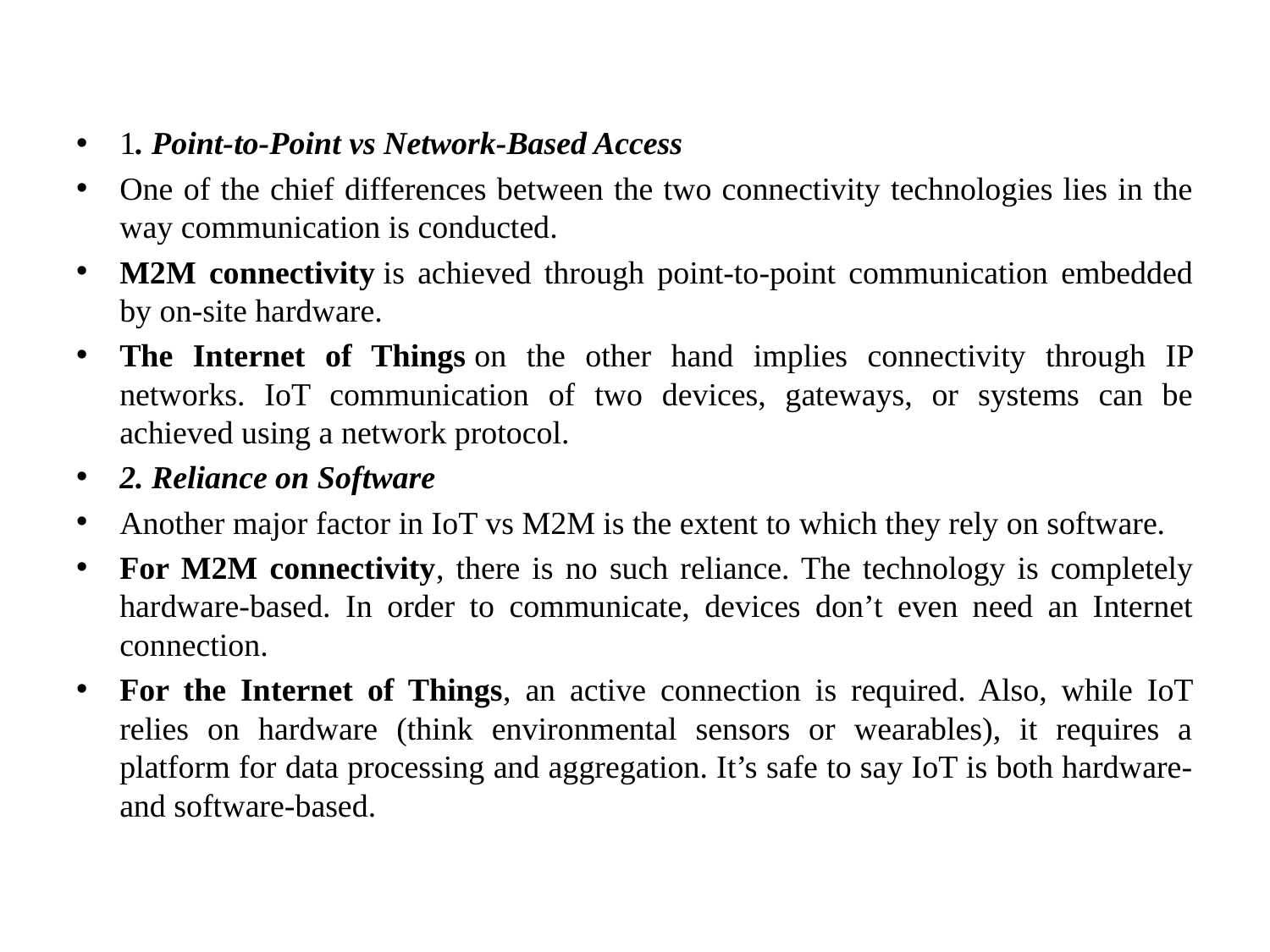

#
1. Point-to-Point vs Network-Based Access
One of the chief differences between the two connectivity technologies lies in the way communication is conducted.
M2M connectivity is achieved through point-to-point communication embedded by on-site hardware.
The Internet of Things on the other hand implies connectivity through IP networks. IoT communication of two devices, gateways, or systems can be achieved using a network protocol.
2. Reliance on Software
Another major factor in IoT vs M2M is the extent to which they rely on software.
For M2M connectivity, there is no such reliance. The technology is completely hardware-based. In order to communicate, devices don’t even need an Internet connection.
For the Internet of Things, an active connection is required. Also, while IoT relies on hardware (think environmental sensors or wearables), it requires a platform for data processing and aggregation. It’s safe to say IoT is both hardware- and software-based.